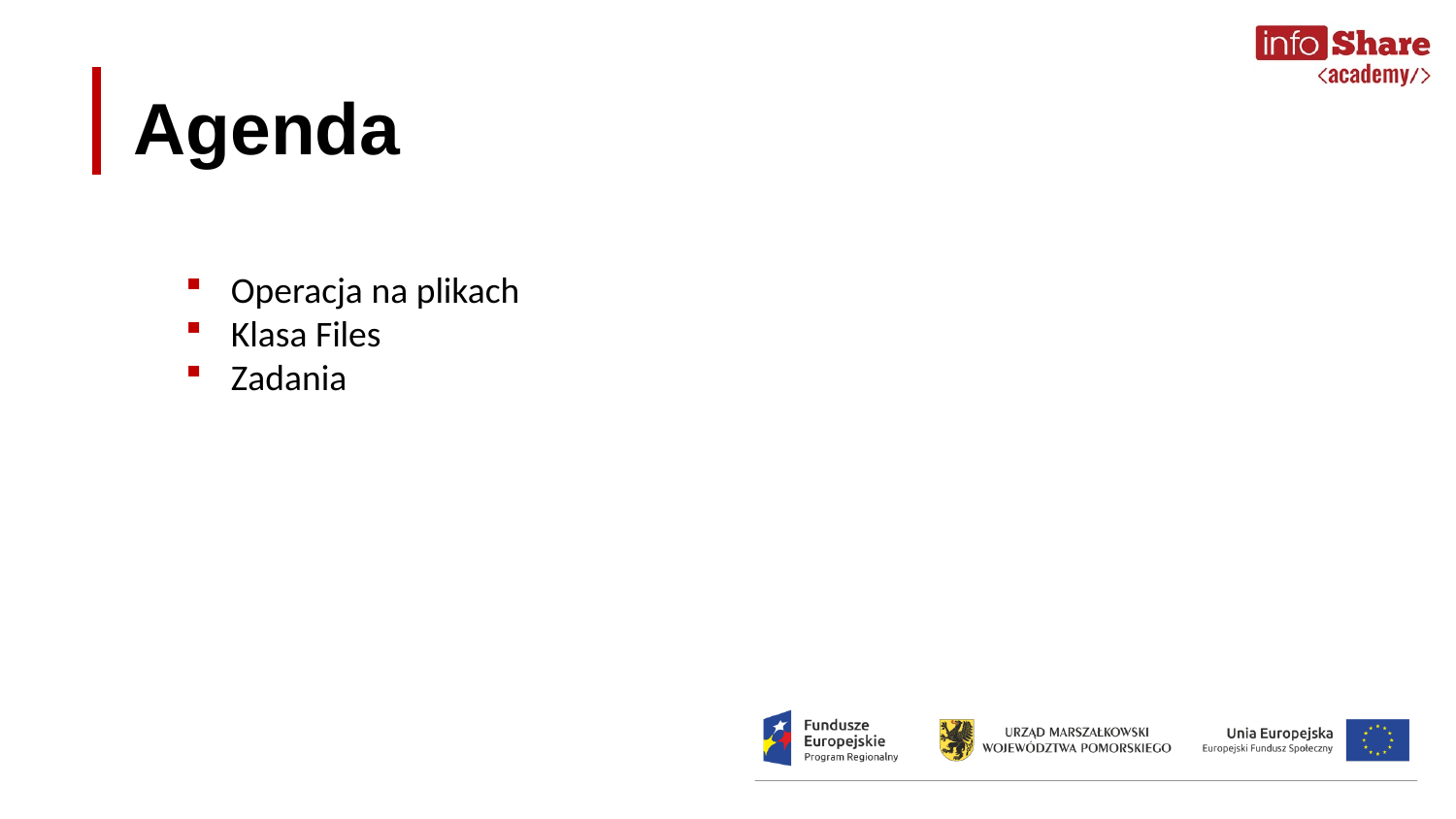

# Agenda
Operacja na plikach
Klasa Files
Zadania